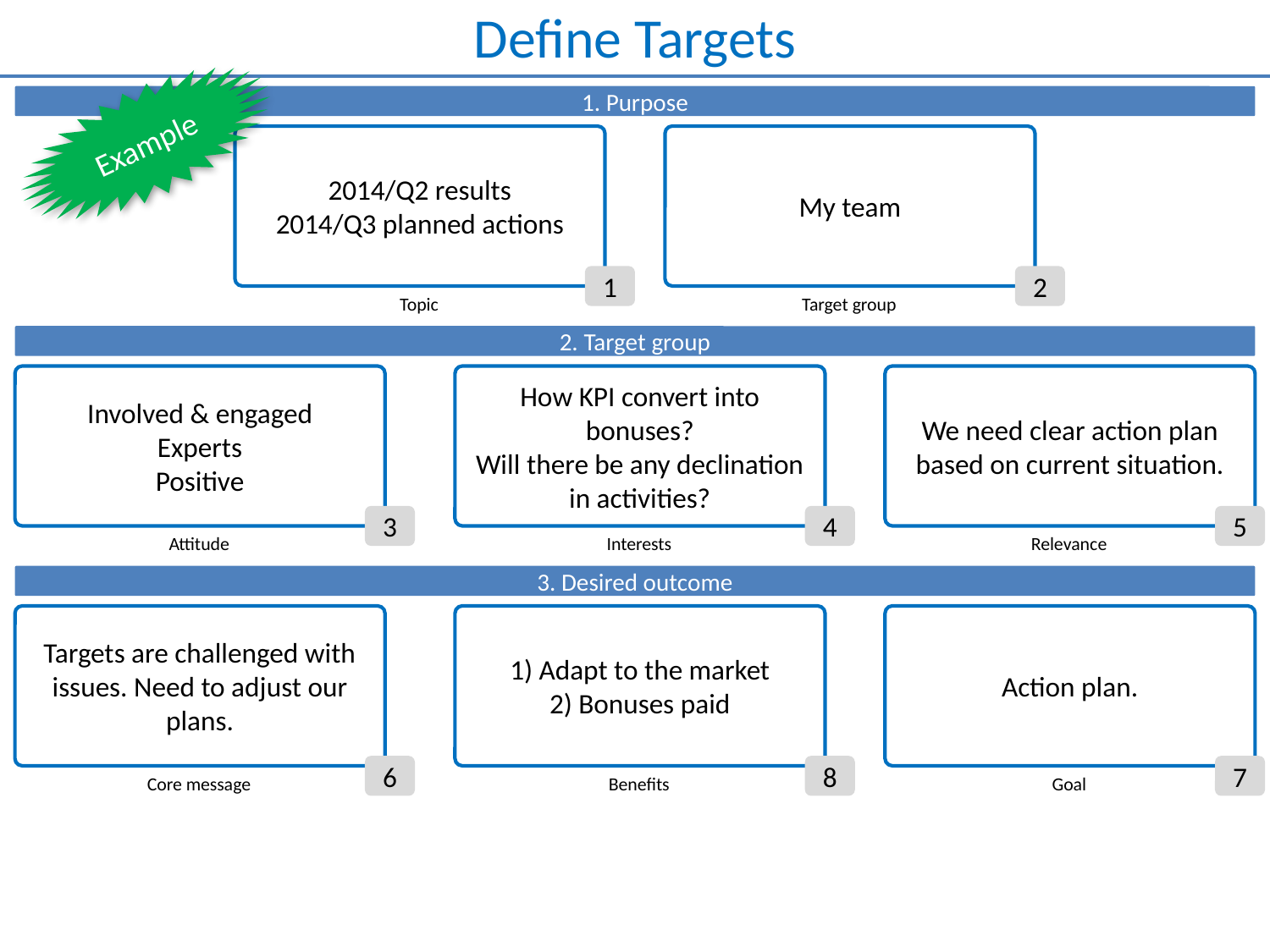

# Define Targets
1. Purpose
Example
2014/Q2 results
2014/Q3 planned actions
My team
1
2
Topic
Target group
2. Target group
Involved & engaged
Experts
Positive
How KPI convert into bonuses?
Will there be any declination in activities?
We need clear action plan based on current situation.
3
4
5
Attitude
Interests
Relevance
3. Desired outcome
Targets are challenged with issues. Need to adjust our plans.
1) Adapt to the market
2) Bonuses paid
Action plan.
6
8
7
Core message
Benefits
Goal